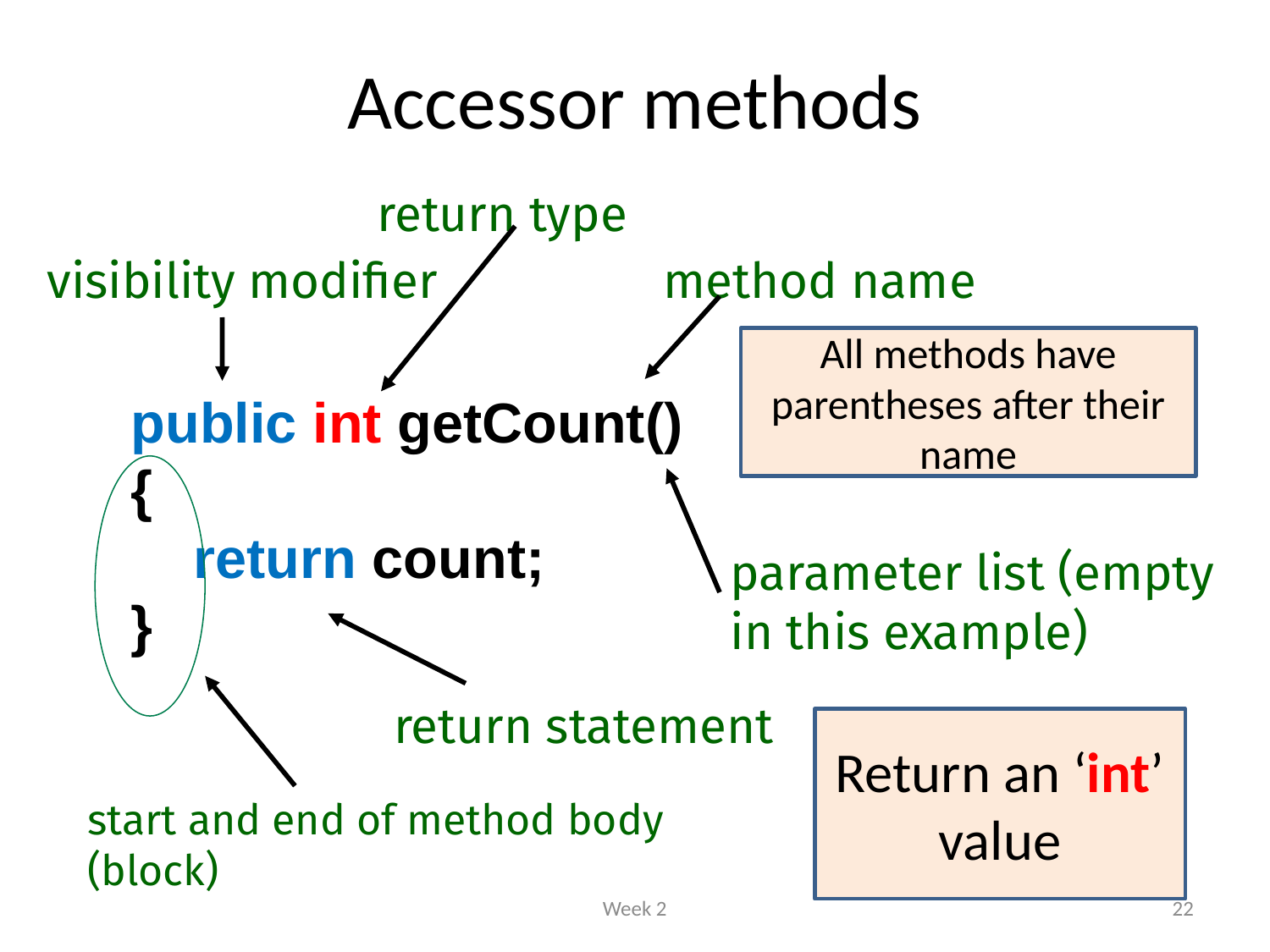

# Accessor methods
return type

visibility modifier
method name

All methods have parentheses after their name
public int getCount()
{
    return count;
}

parameter list (empty in this example)

return statement
Return an ‘int’ value
start and end of method body (block)
Week 2
22